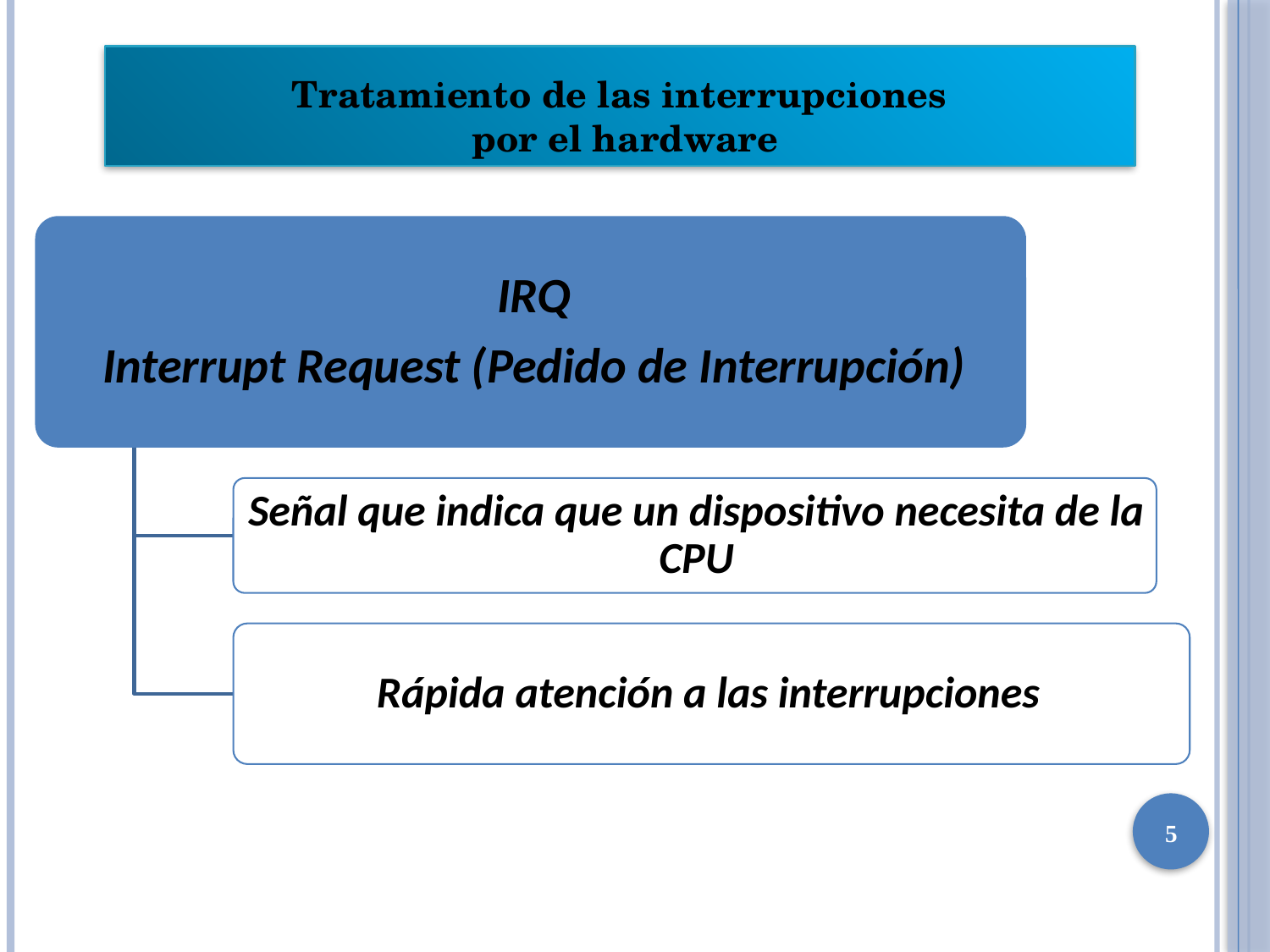

Tratamiento de las interrupciones
 por el hardware

IRQ
Interrupt Request (Pedido de Interrupción)
Señal que indica que un dispositivo necesita de la CPU
Rápida atención a las interrupciones
5